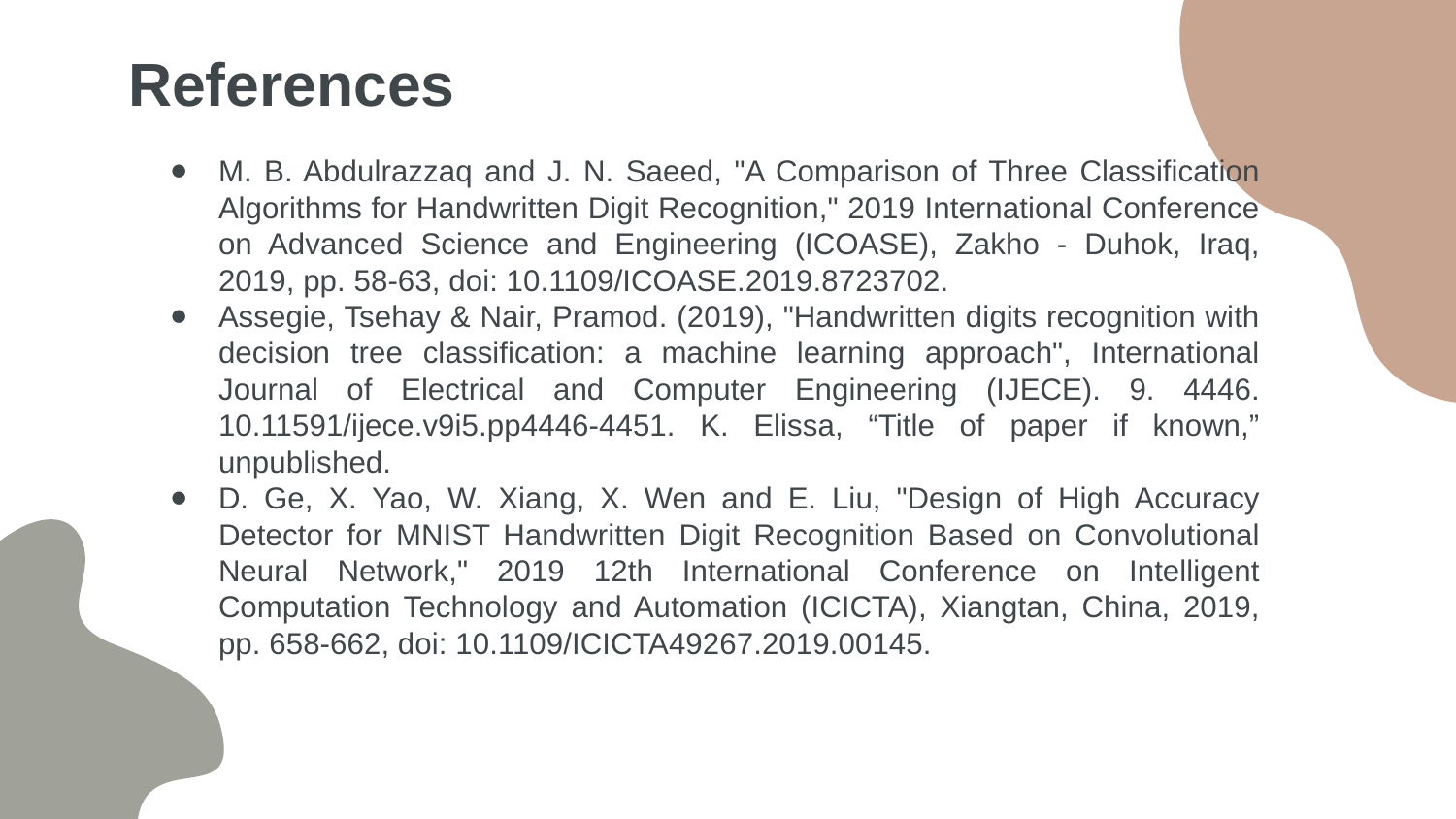

# References
M. B. Abdulrazzaq and J. N. Saeed, "A Comparison of Three Classification Algorithms for Handwritten Digit Recognition," 2019 International Conference on Advanced Science and Engineering (ICOASE), Zakho - Duhok, Iraq, 2019, pp. 58-63, doi: 10.1109/ICOASE.2019.8723702.
Assegie, Tsehay & Nair, Pramod. (2019), "Handwritten digits recognition with decision tree classification: a machine learning approach", International Journal of Electrical and Computer Engineering (IJECE). 9. 4446. 10.11591/ijece.v9i5.pp4446-4451. K. Elissa, “Title of paper if known,” unpublished.
D. Ge, X. Yao, W. Xiang, X. Wen and E. Liu, "Design of High Accuracy Detector for MNIST Handwritten Digit Recognition Based on Convolutional Neural Network," 2019 12th International Conference on Intelligent Computation Technology and Automation (ICICTA), Xiangtan, China, 2019, pp. 658-662, doi: 10.1109/ICICTA49267.2019.00145.